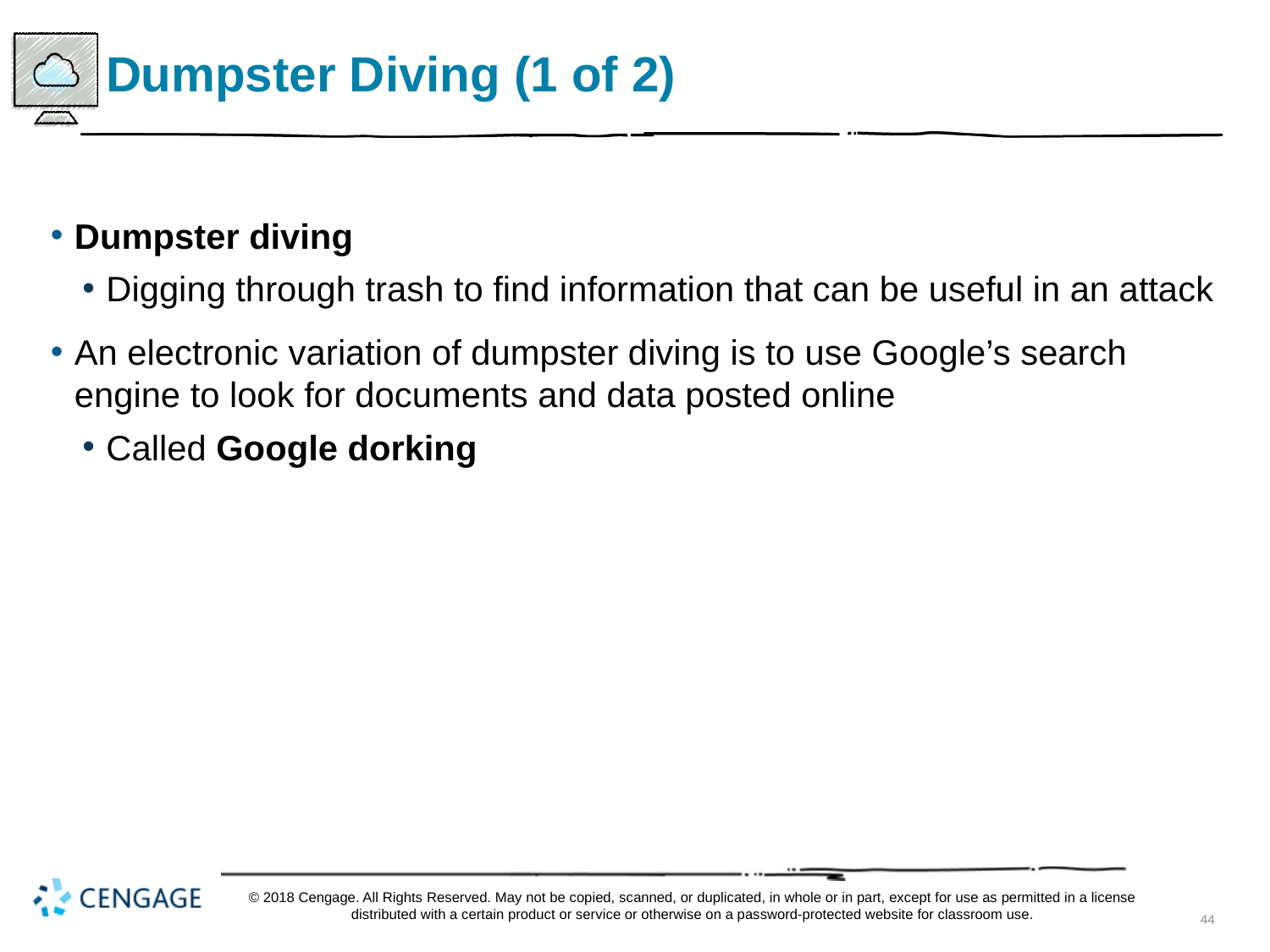

# Dumpster Diving (1 of 2)
Dumpster diving
Digging through trash to find information that can be useful in an attack
An electronic variation of dumpster diving is to use Google’s search engine to look for documents and data posted online
Called Google dorking
© 2018 Cengage. All Rights Reserved. May not be copied, scanned, or duplicated, in whole or in part, except for use as permitted in a license distributed with a certain product or service or otherwise on a password-protected website for classroom use.